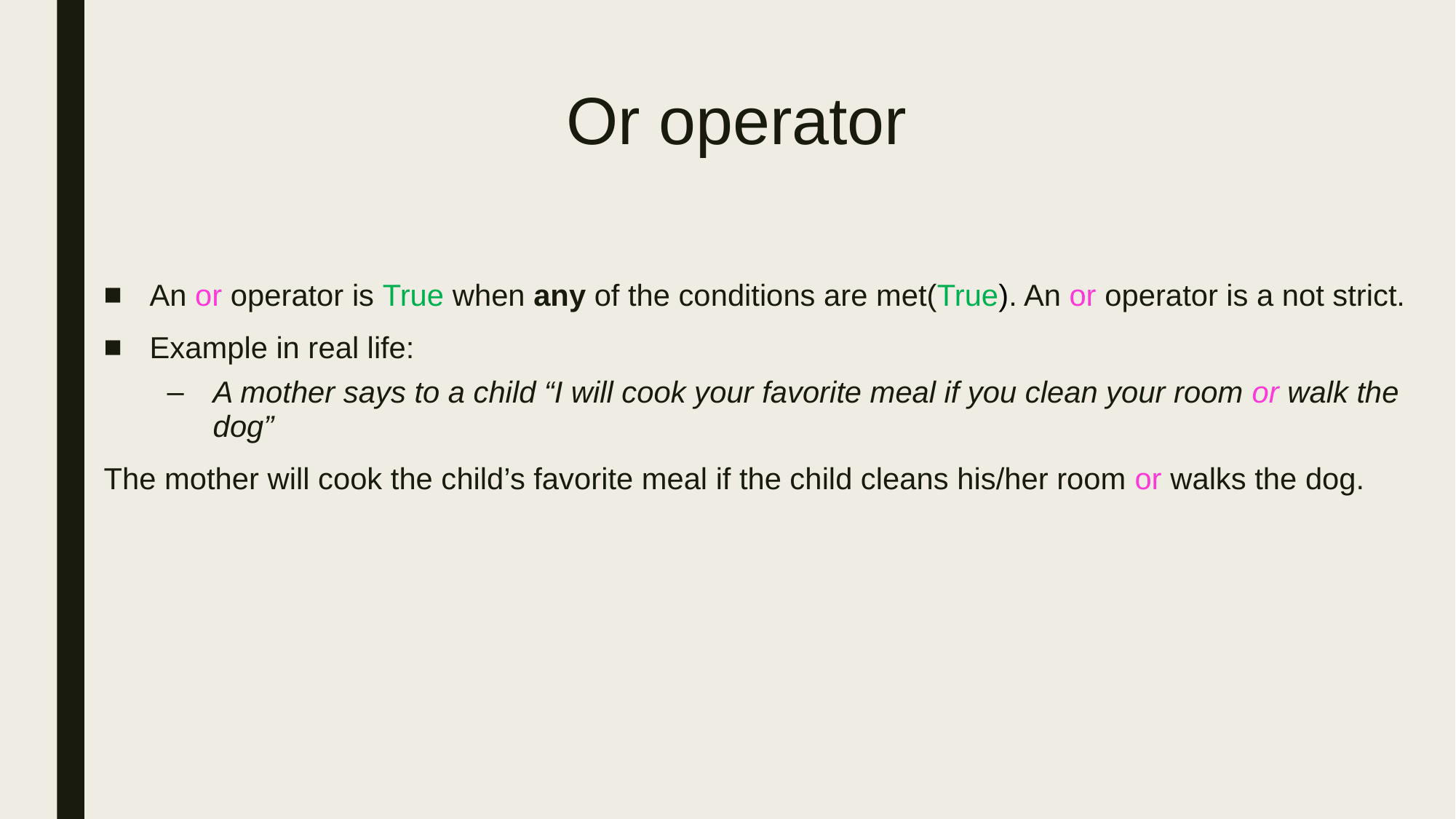

# Or operator
An or operator is True when any of the conditions are met(True). An or operator is a not strict.
Example in real life:
A mother says to a child “I will cook your favorite meal if you clean your room or walk the dog”
The mother will cook the child’s favorite meal if the child cleans his/her room or walks the dog.